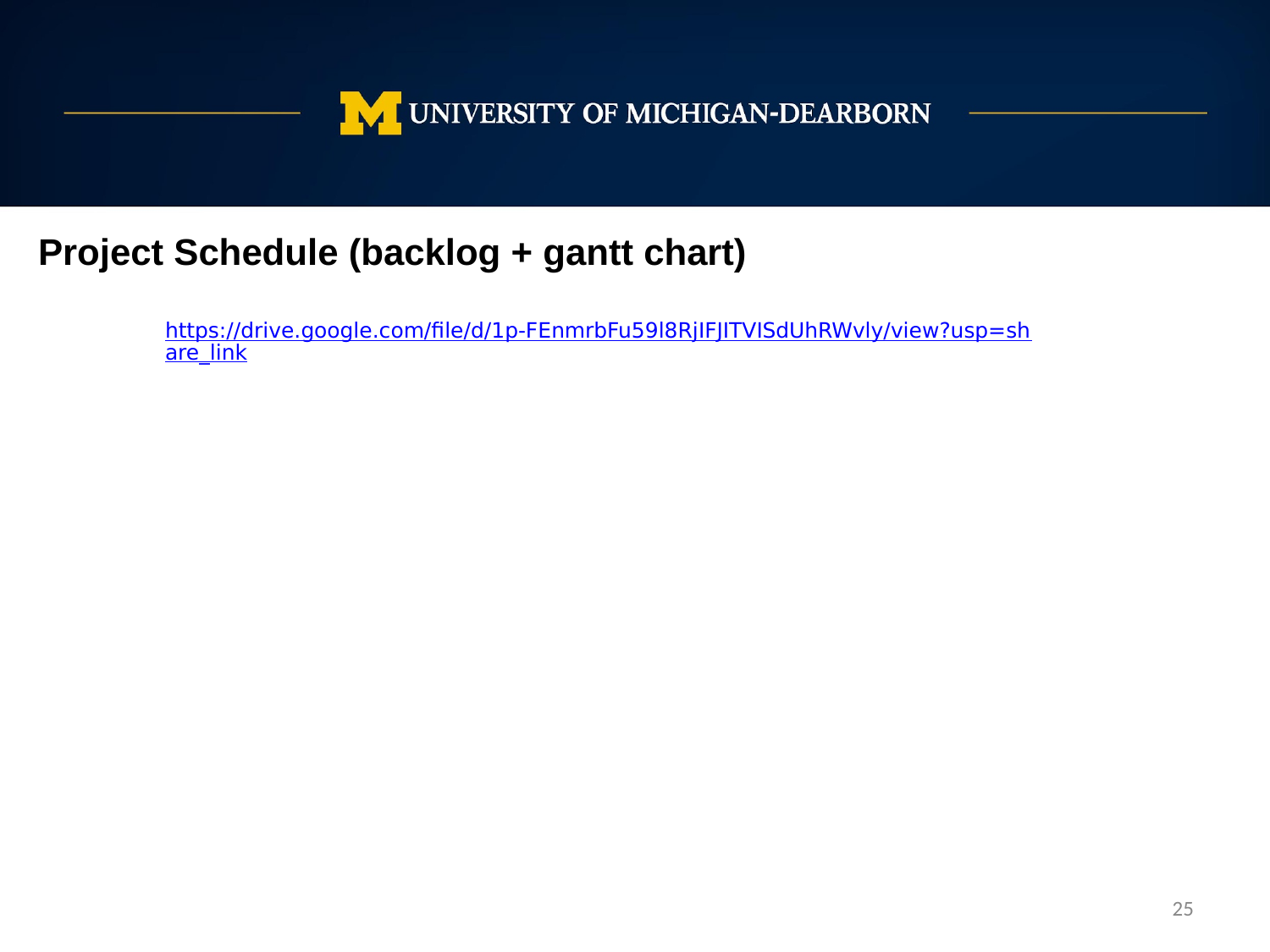

Project Schedule (backlog + gantt chart)

https://drive.google.com/file/d/1p-FEnmrbFu59l8RjIFJITVISdUhRWvly/view?usp=share_link

25